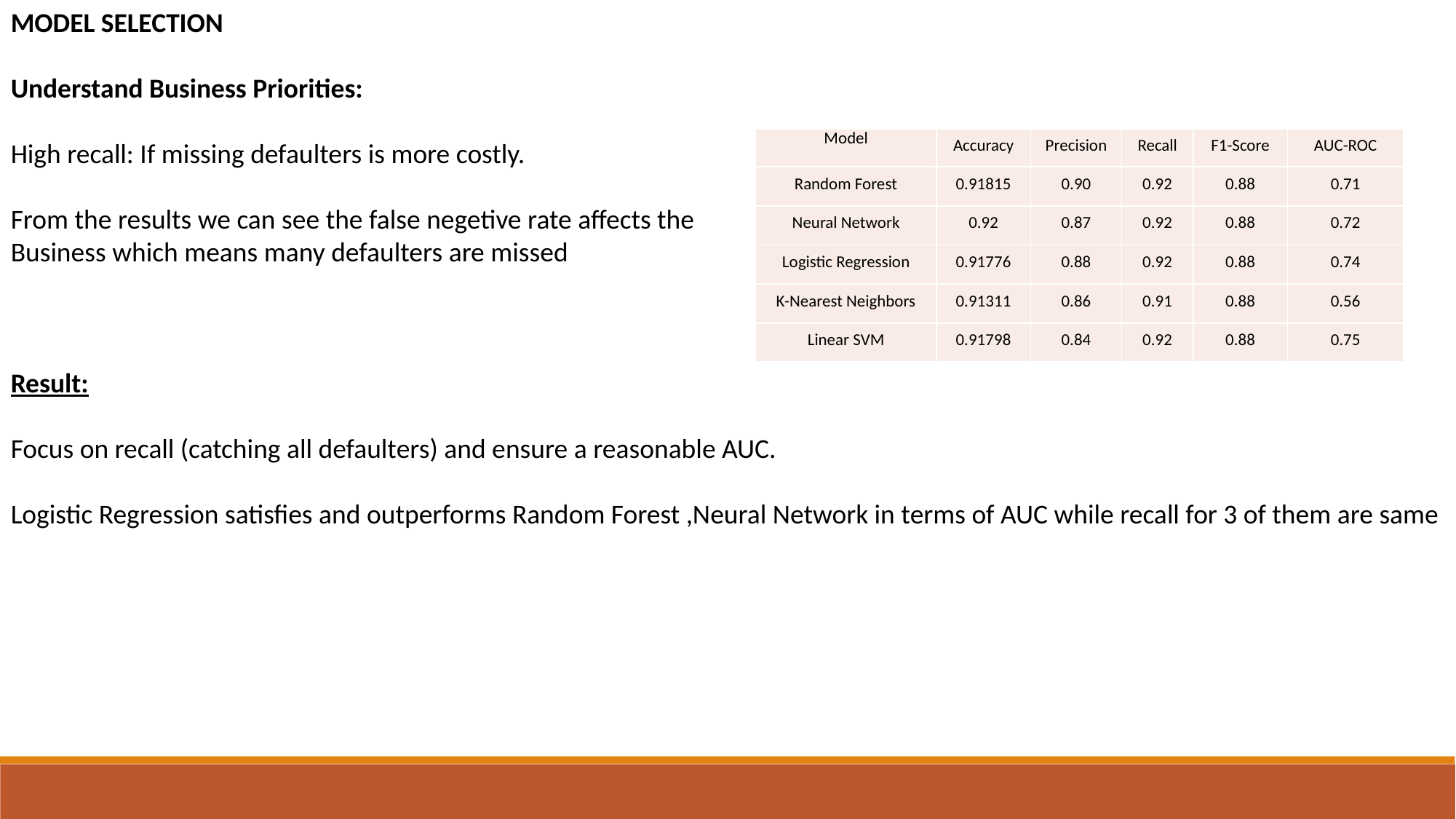

MODEL SELECTION

Understand Business Priorities:

High recall: If missing defaulters is more costly.

From the results we can see the false negetive rate affects the
Business which means many defaulters are missed

Result:

Focus on recall (catching all defaulters) and ensure a reasonable AUC.

Logistic Regression satisfies and outperforms Random Forest ,Neural Network in terms of AUC while recall for 3 of them are same
| Model | Accuracy | Precision | Recall | F1-Score | AUC-ROC |
| --- | --- | --- | --- | --- | --- |
| Random Forest | 0.91815 | 0.90 | 0.92 | 0.88 | 0.71 |
| Neural Network | 0.92 | 0.87 | 0.92 | 0.88 | 0.72 |
| Logistic Regression | 0.91776 | 0.88 | 0.92 | 0.88 | 0.74 |
| K-Nearest Neighbors | 0.91311 | 0.86 | 0.91 | 0.88 | 0.56 |
| Linear SVM | 0.91798 | 0.84 | 0.92 | 0.88 | 0.75 |